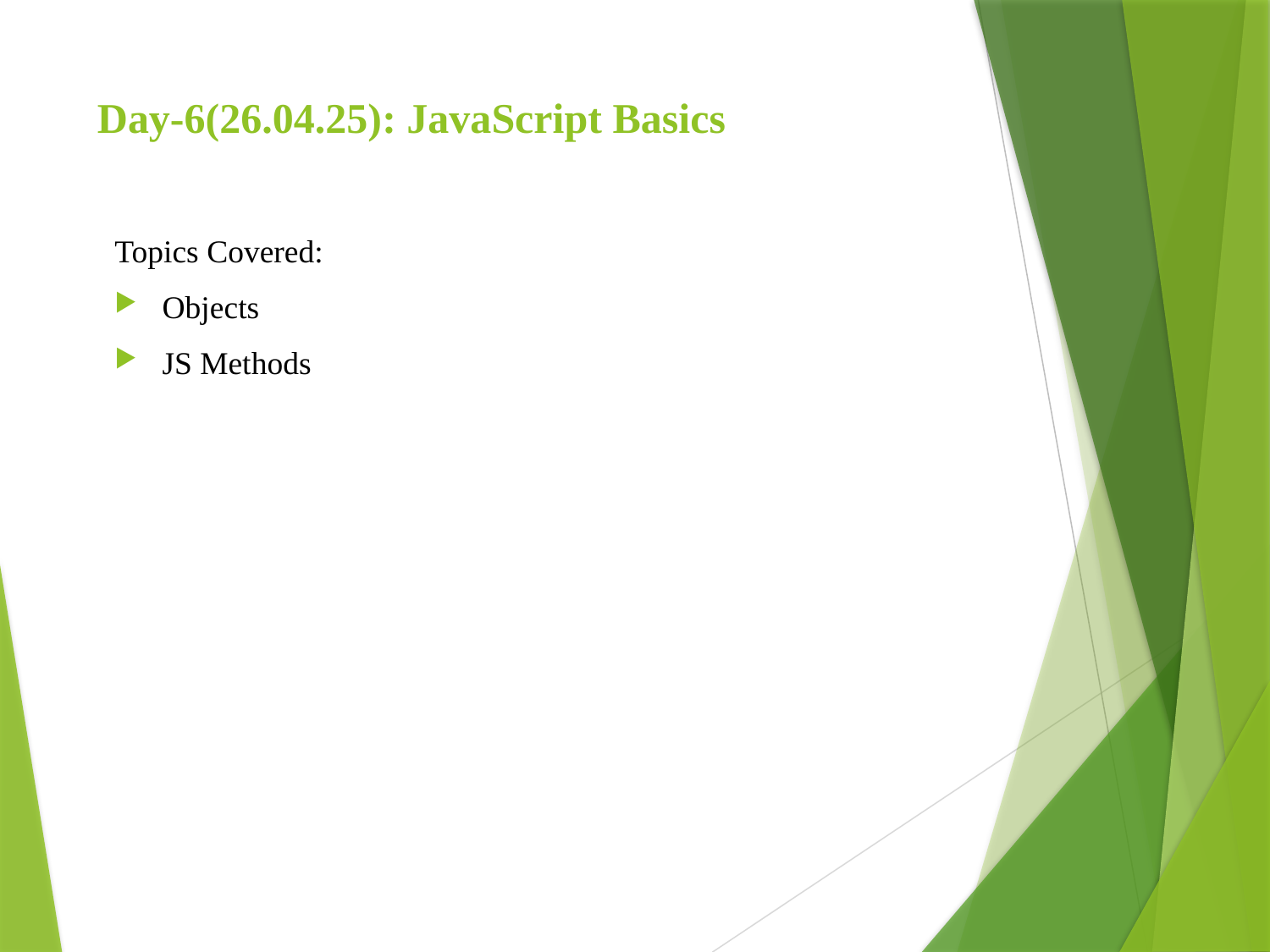

# Day-6(26.04.25): JavaScript Basics
Topics Covered:
Objects
JS Methods